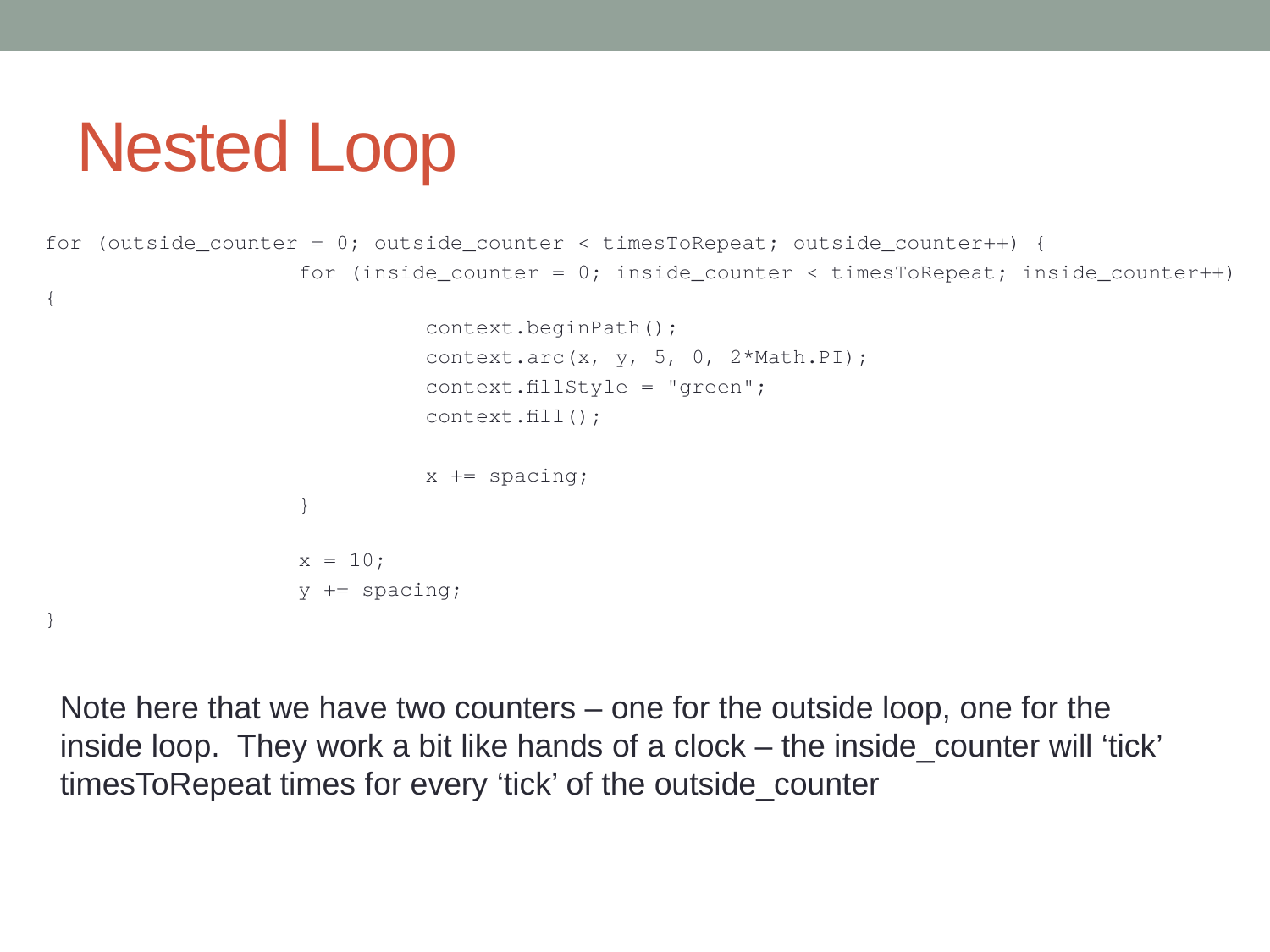

# Nested Loop
for (outside_counter = 0; outside_counter < timesToRepeat; outside_counter++) {
		for (inside_counter = 0; inside_counter < timesToRepeat; inside_counter++) {
			context.beginPath();
			context.arc(x, y, 5, 0, 2*Math.PI);
			context.fillStyle = "green";
			context.fill();

			x += spacing;
		}
		x = 10;
		y += spacing;
}
Note here that we have two counters – one for the outside loop, one for the inside loop.  They work a bit like hands of a clock – the inside_counter will ‘tick’ timesToRepeat times for every ‘tick’ of the outside_counter